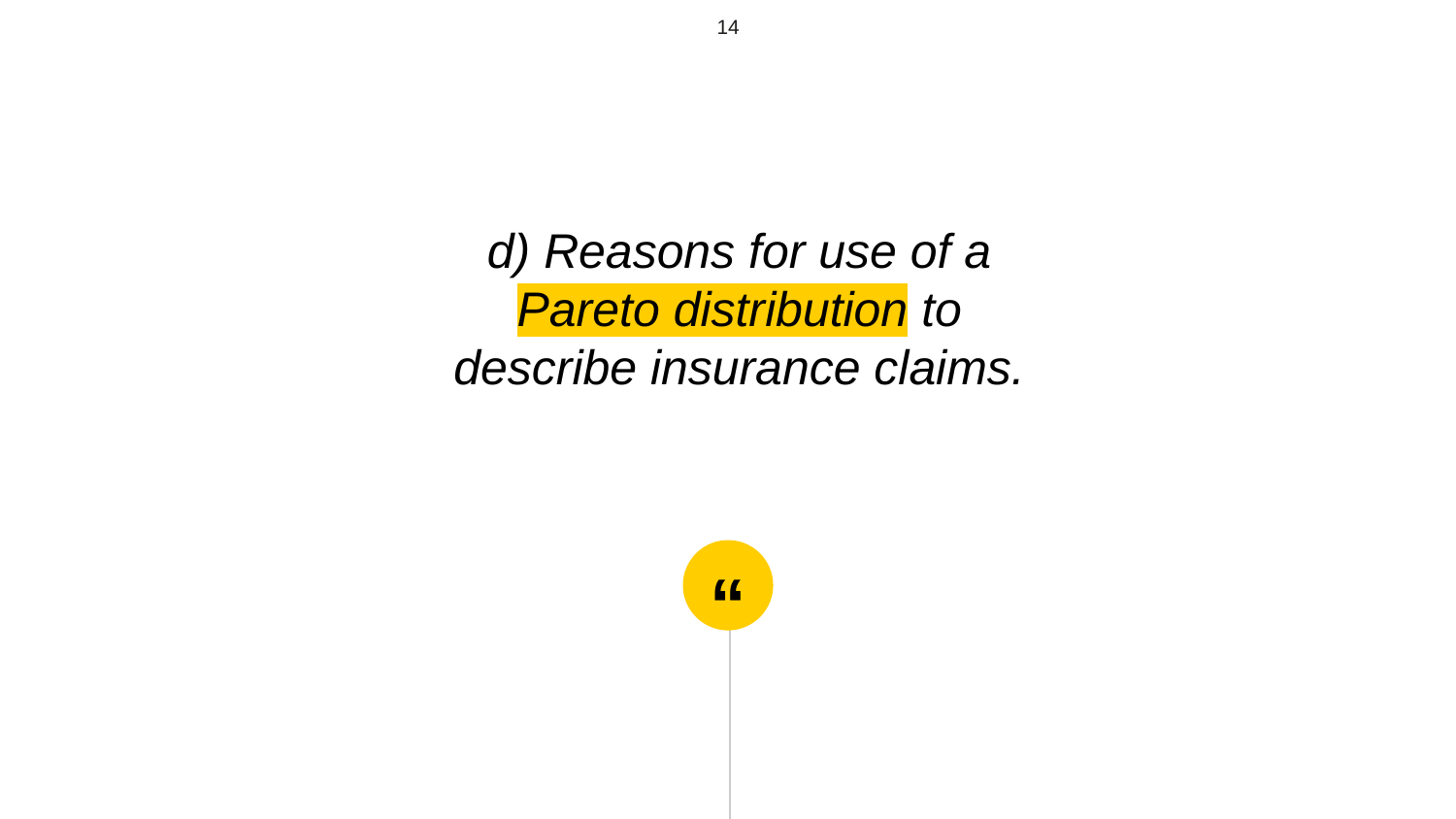

14
d) Reasons for use of a Pareto distribution to describe insurance claims.